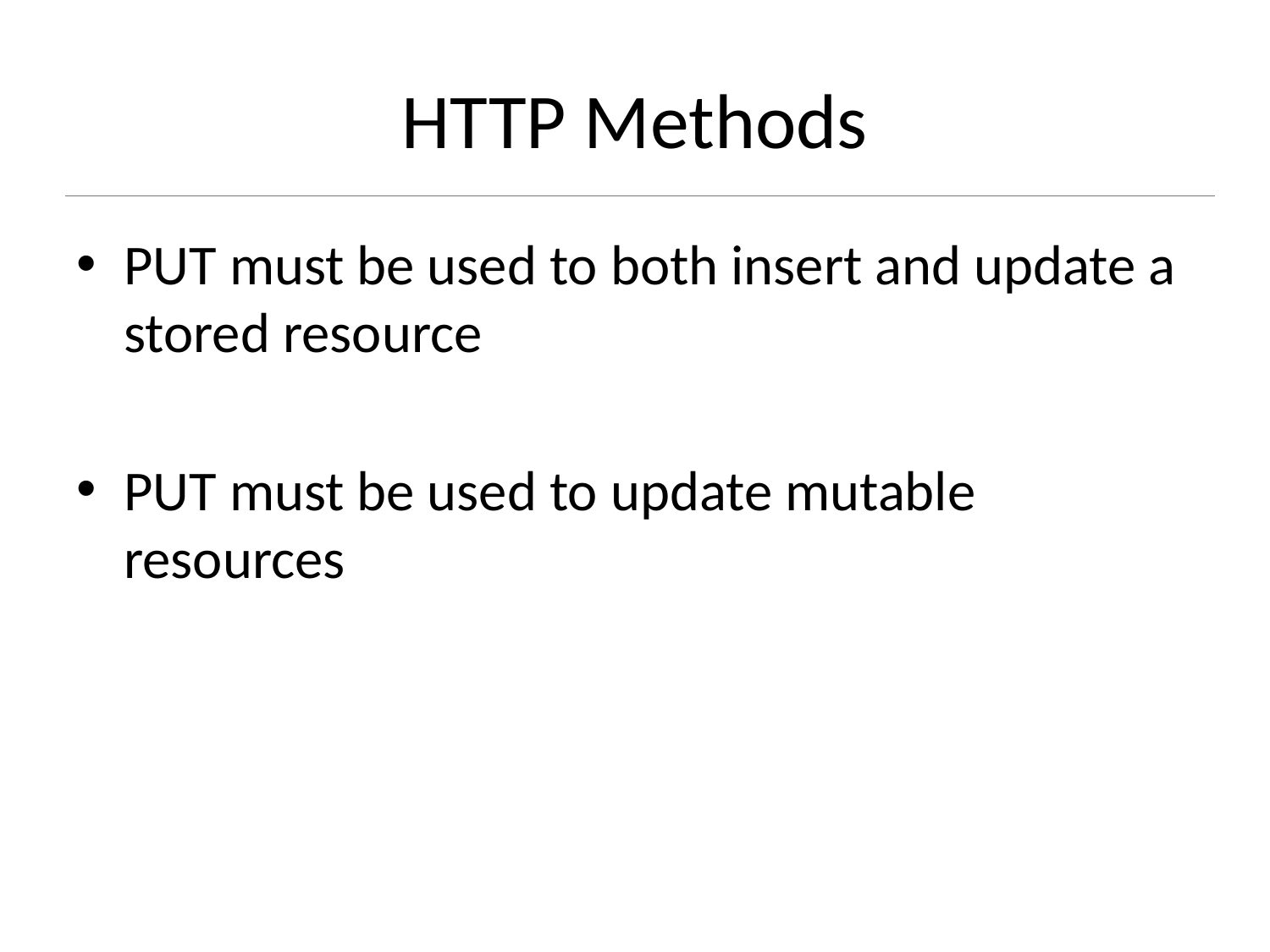

# HTTP Methods
PUT must be used to both insert and update a stored resource

PUT must be used to update mutable resources